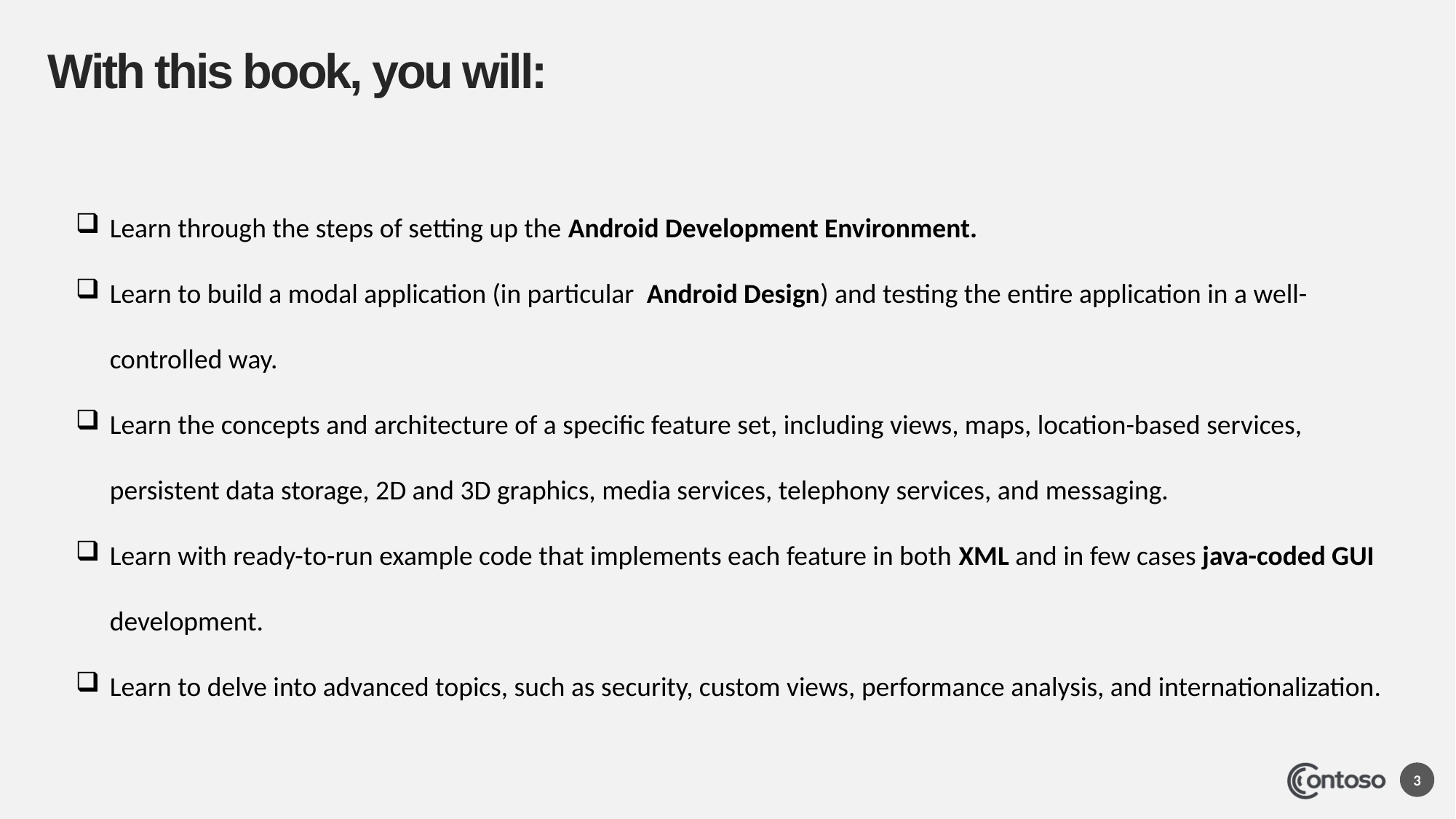

# With this book, you will:
Learn through the steps of setting up the Android Development Environment.
Learn to build a modal application (in particular  Android Design) and testing the entire application in a well-controlled way.
Learn the concepts and architecture of a specific feature set, including views, maps, location-based services, persistent data storage, 2D and 3D graphics, media services, telephony services, and messaging.
Learn with ready-to-run example code that implements each feature in both XML and in few cases java-coded GUI development.
Learn to delve into advanced topics, such as security, custom views, performance analysis, and internationalization.
3